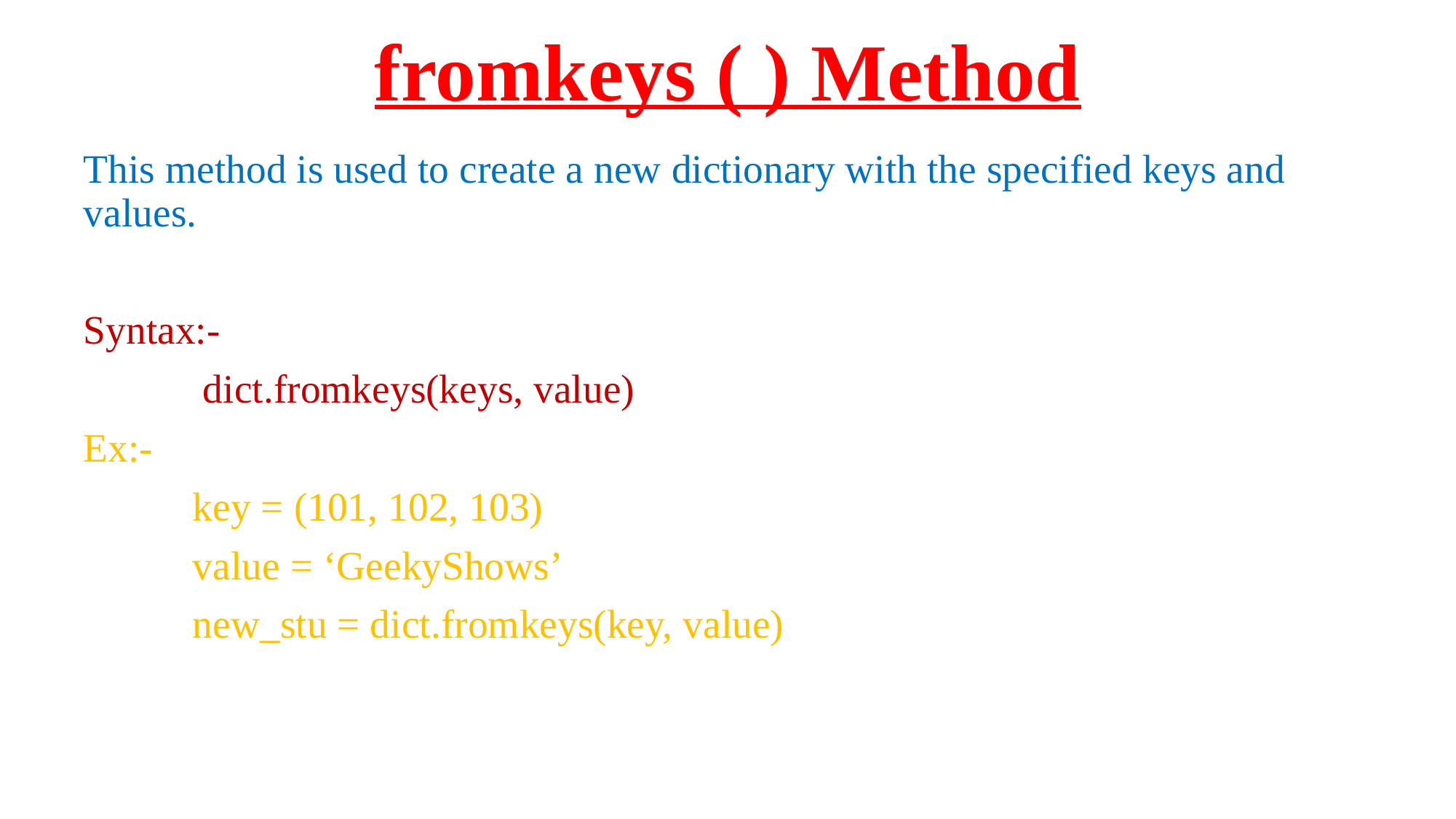

# fromkeys ( ) Method
This method is used to create a new dictionary with the specified keys and values.

Syntax:-
	 dict.fromkeys(keys, value)
Ex:-
	key = (101, 102, 103)
	value = ‘GeekyShows’
	new_stu = dict.fromkeys(key, value)